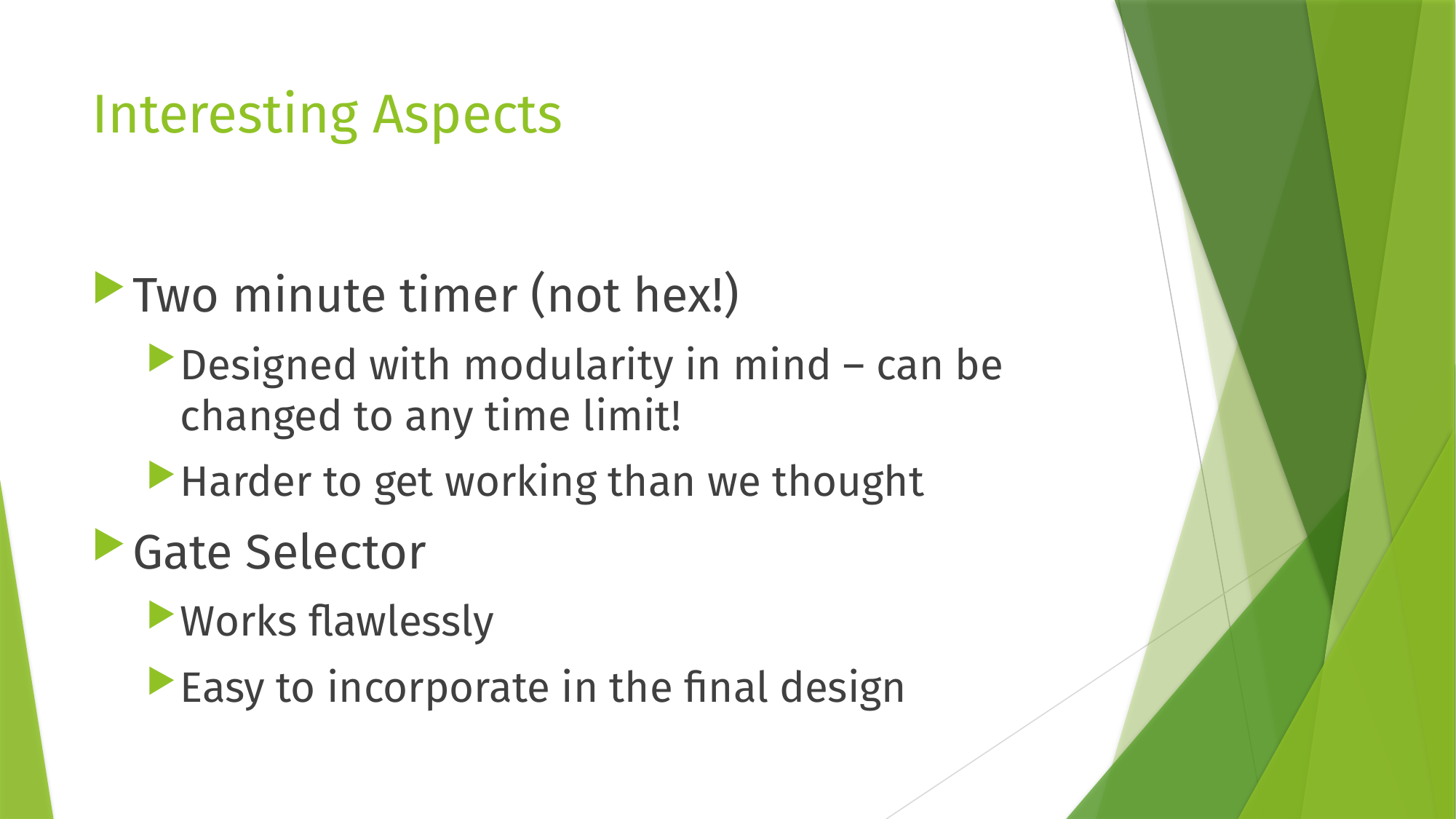

# Interesting Aspects
Two minute timer (not hex!)
Designed with modularity in mind – can be changed to any time limit!
Harder to get working than we thought
Gate Selector
Works flawlessly
Easy to incorporate in the final design